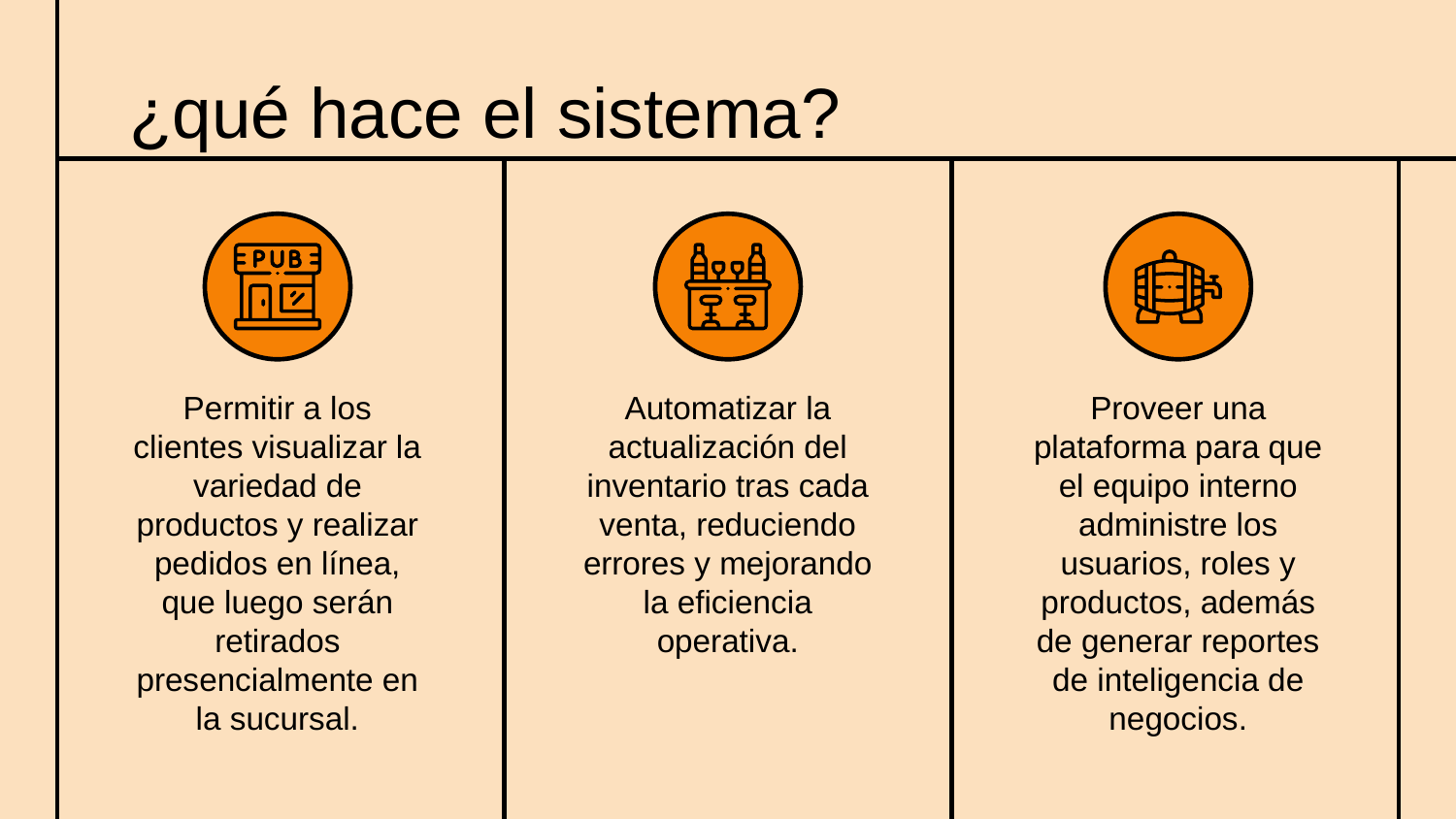

¿qué hace el sistema?

Permitir a los clientes visualizar la variedad de productos y realizar pedidos en línea, que luego serán retirados presencialmente en la sucursal.
Automatizar la actualización del inventario tras cada venta, reduciendo errores y mejorando la eficiencia operativa.
Proveer una plataforma para que el equipo interno administre los usuarios, roles y productos, además de generar reportes de inteligencia de negocios.